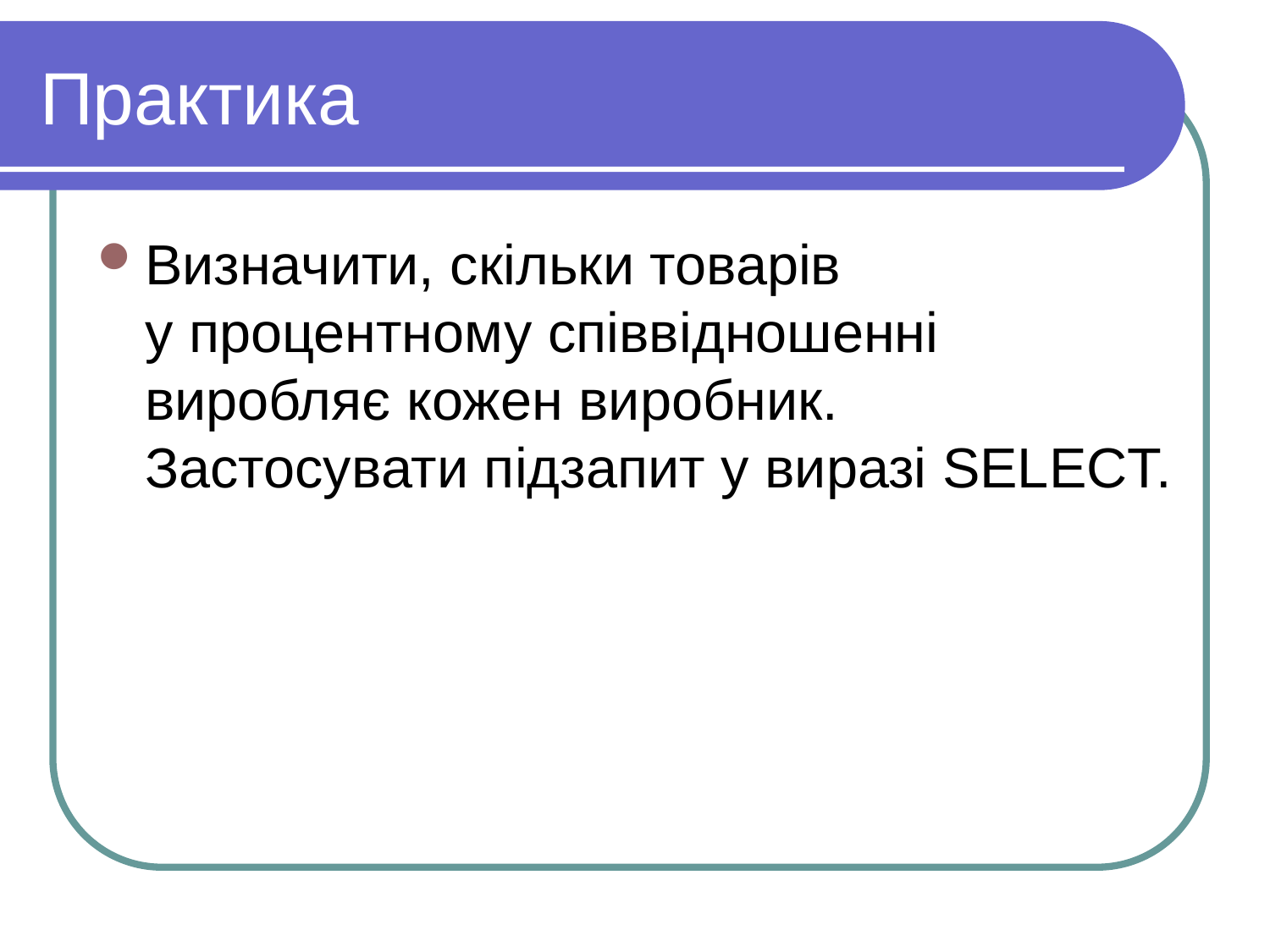

Практика
Визначити, скільки товарів                    у процентному співвідношенні виробляє кожен виробник. Застосувати підзапит у виразі SELECT.